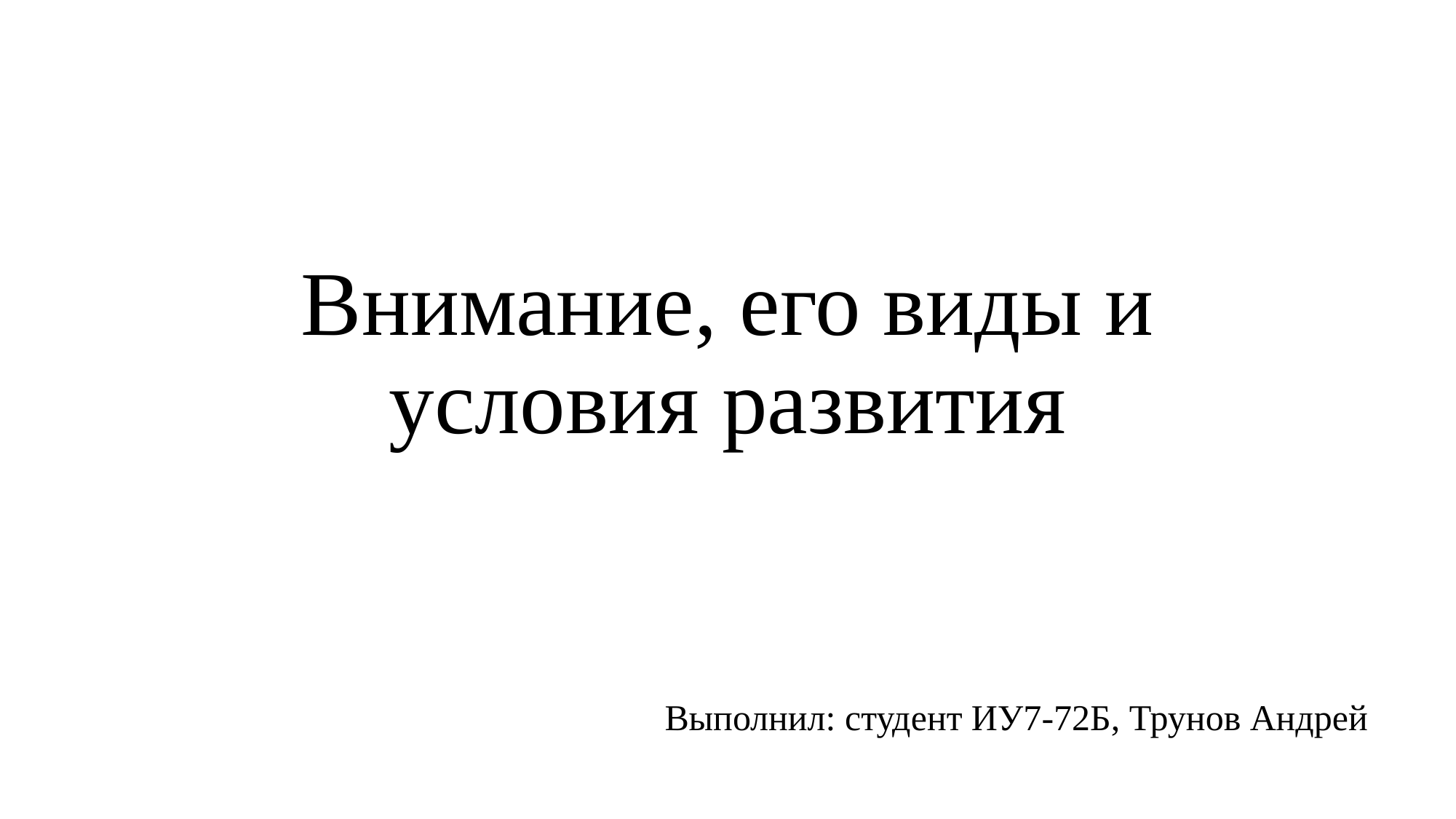

# Внимание, его виды и условия развития
Выполнил: студент ИУ7-72Б, Трунов Андрей